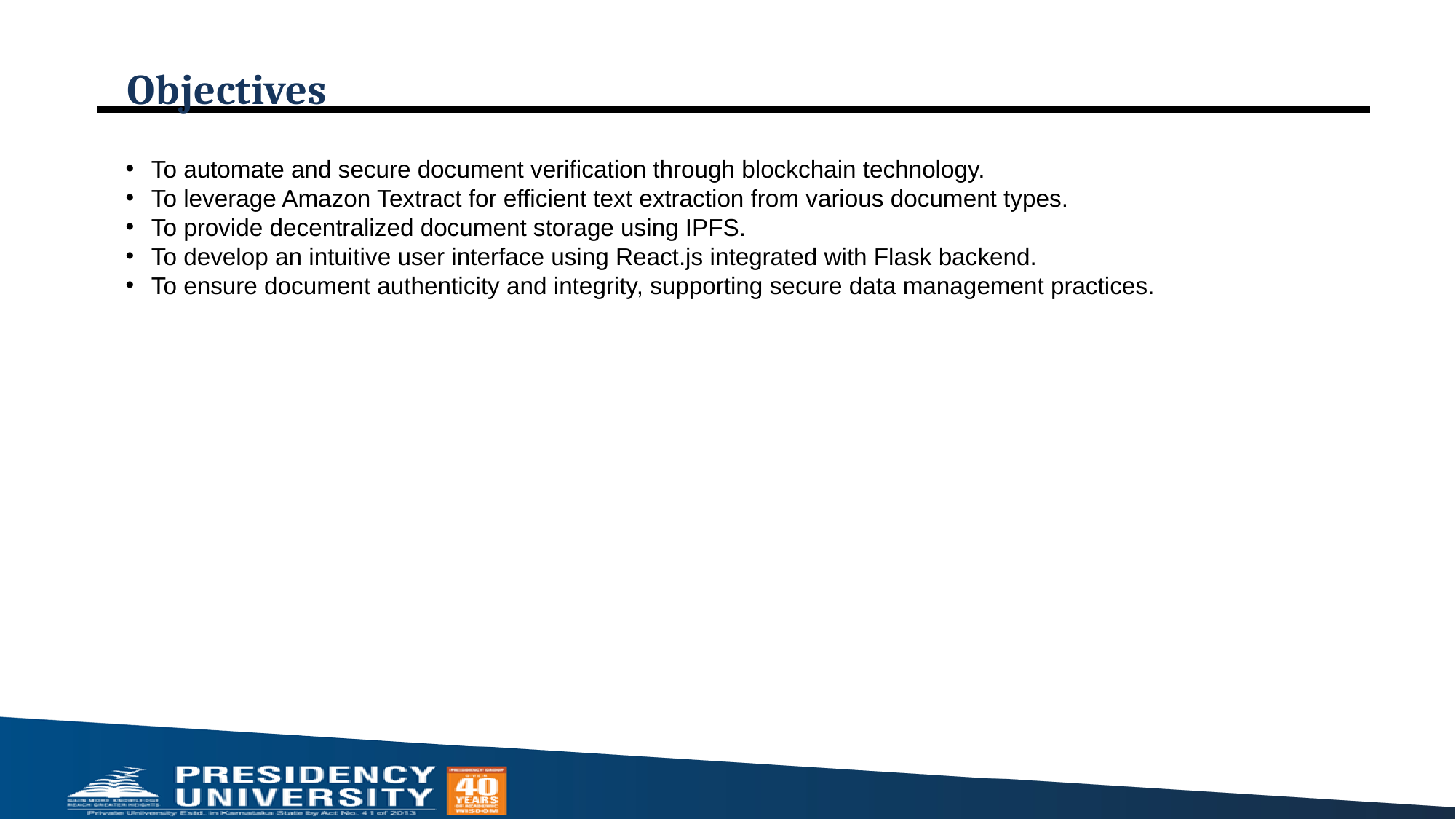

# Objectives
To automate and secure document verification through blockchain technology.
To leverage Amazon Textract for efficient text extraction from various document types.
To provide decentralized document storage using IPFS.
To develop an intuitive user interface using React.js integrated with Flask backend.
To ensure document authenticity and integrity, supporting secure data management practices.